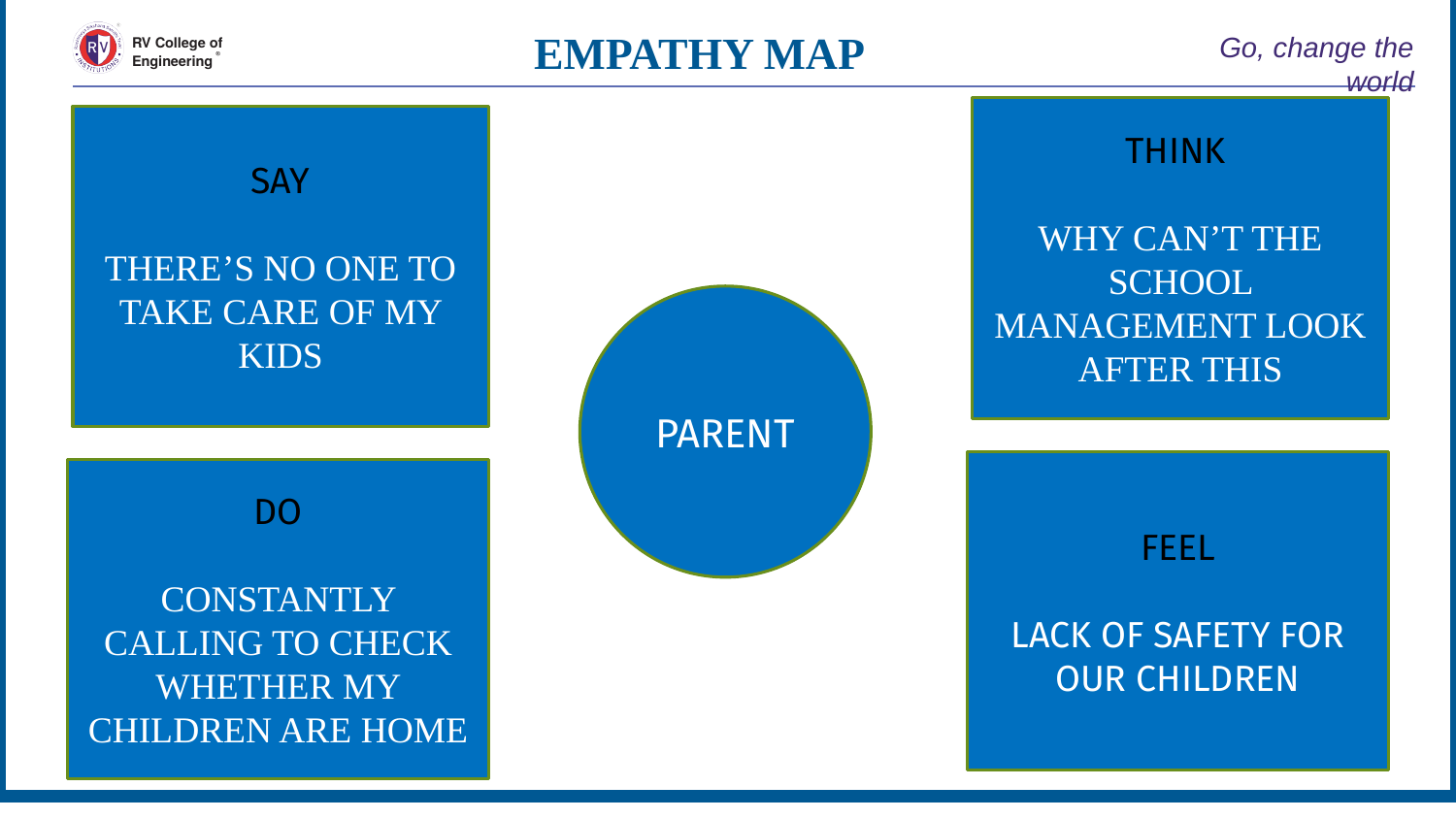

EMPATHY MAP
# Go, change the world
RV College of
Engineering

THINK

WHY CAN’T THE SCHOOL MANAGEMENT LOOK AFTER THIS
SAY

THERE’S NO ONE TO TAKE CARE OF MY KIDS
PARENT
FEEL

LACK OF SAFETY FOR OUR CHILDREN
DO

CONSTANTLY CALLING TO CHECK WHETHER MY CHILDREN ARE HOME